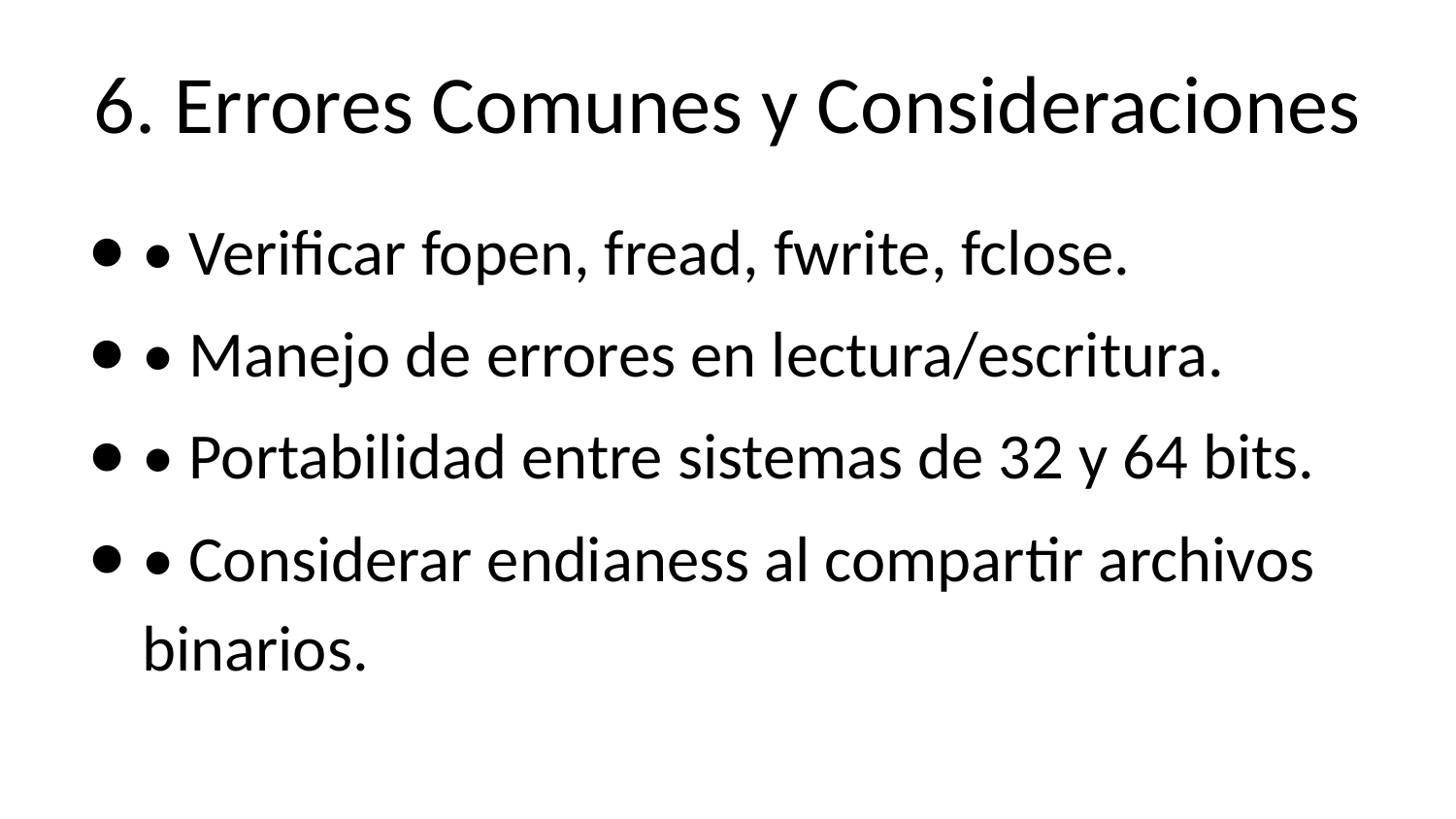

# 6. Errores Comunes y Consideraciones
• Verificar fopen, fread, fwrite, fclose.
• Manejo de errores en lectura/escritura.
• Portabilidad entre sistemas de 32 y 64 bits.
• Considerar endianess al compartir archivos binarios.